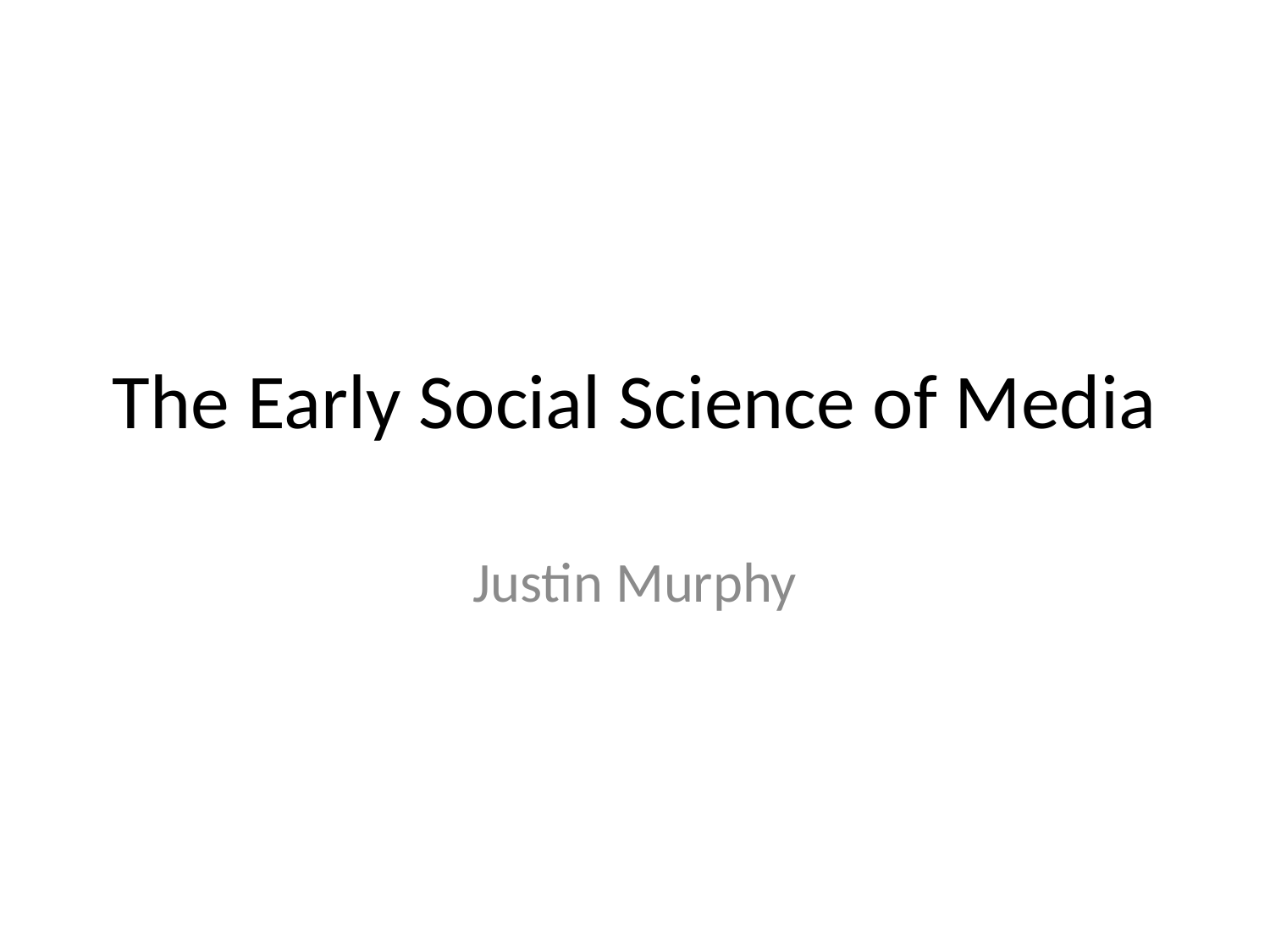

# The Early Social Science of Media
Justin Murphy